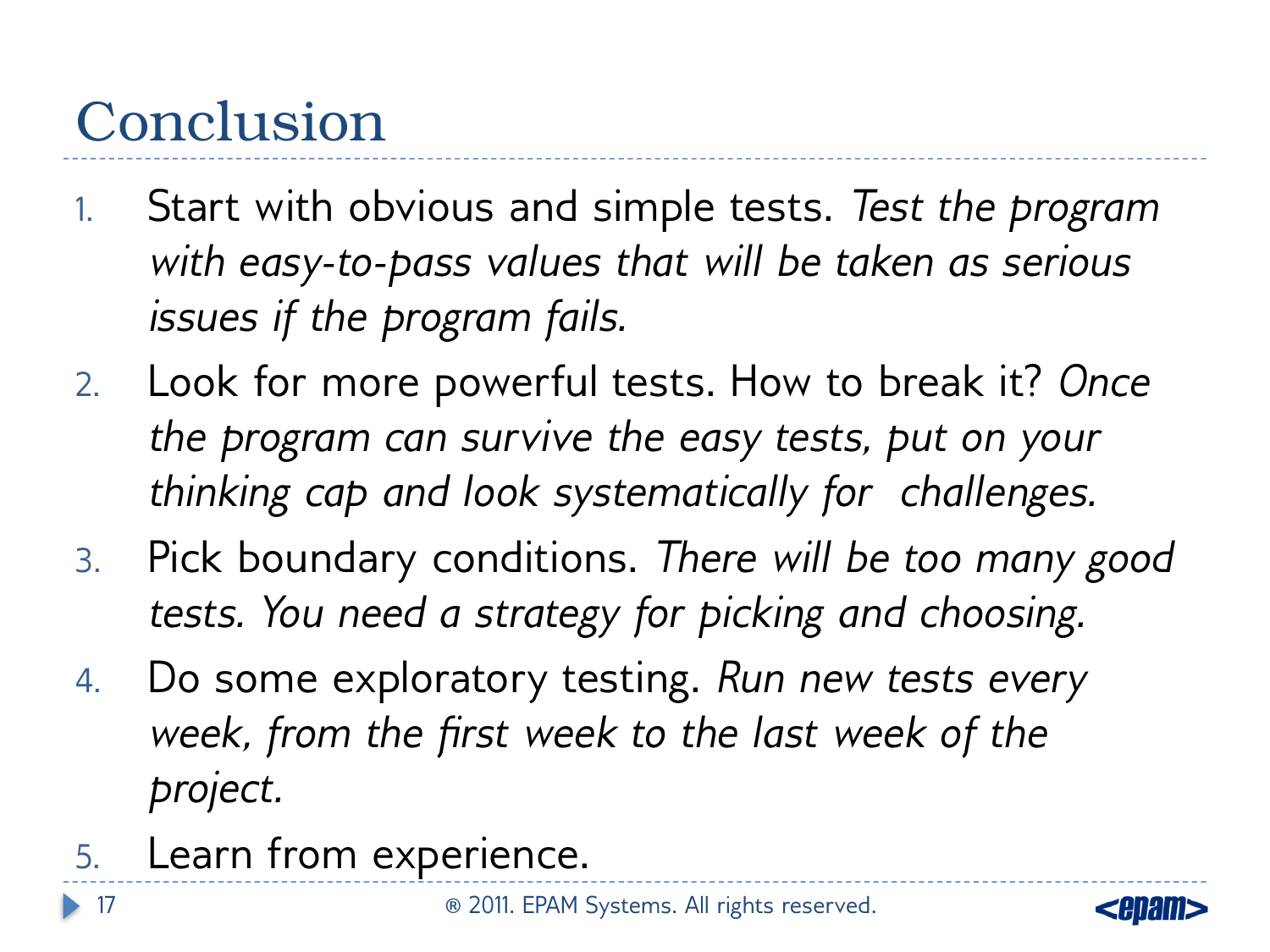

# Conclusion
Start with obvious and simple tests. Test the program with easy-to-pass values that will be taken as serious issues if the program fails.
Look for more powerful tests. How to break it? Once the program can survive the easy tests, put on your thinking cap and look systematically for  challenges.
Pick boundary conditions. There will be too many good tests. You need a strategy for picking and choosing.
Do some exploratory testing. Run new tests every week, from the first week to the last week of the project.
Learn from experience.
17
® 2011. EPAM Systems. All rights reserved.